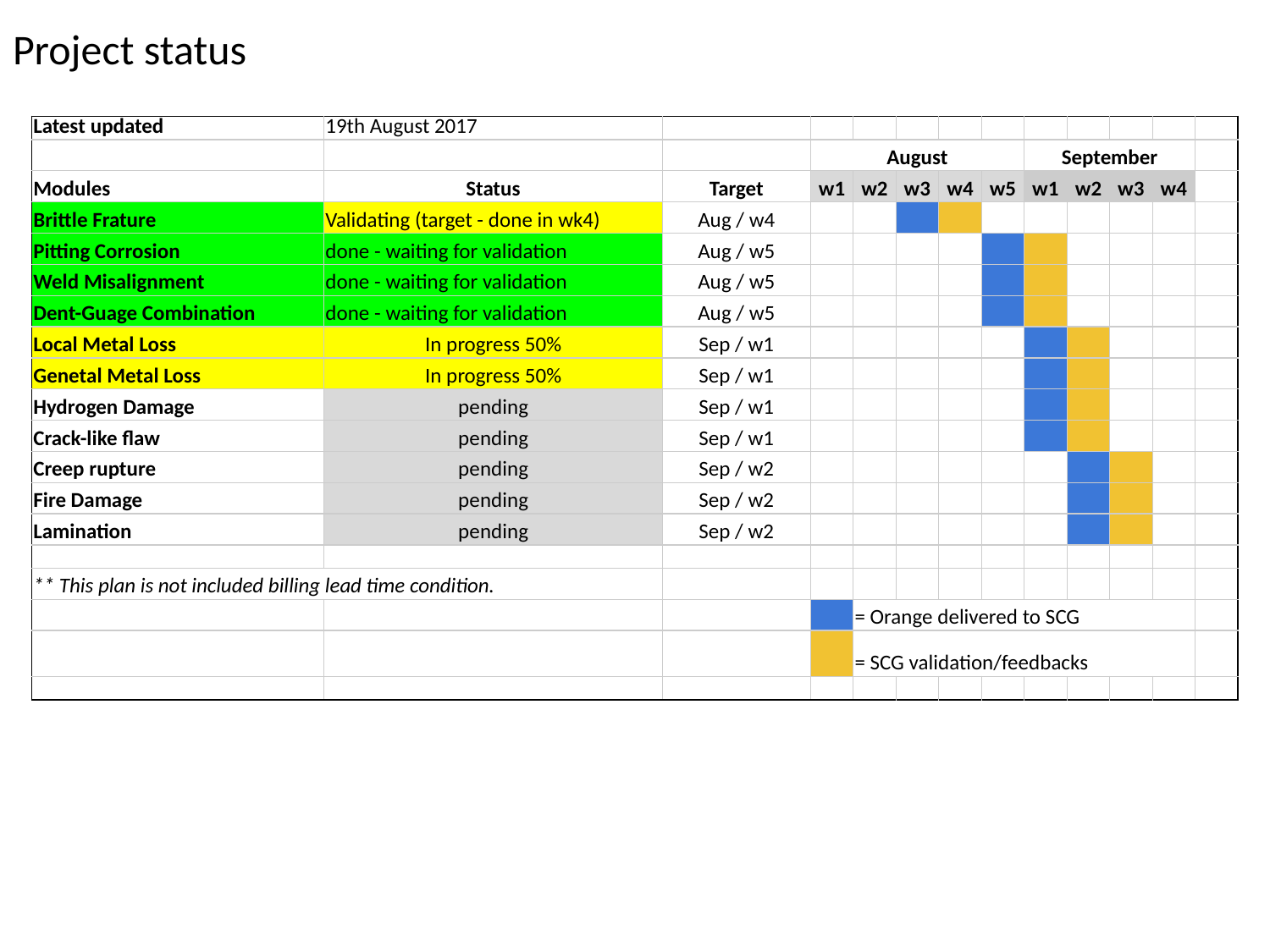

# Project status
| Latest updated | 19th August 2017 |  |  |  |  |  |  |  |  |  |  |  |
| --- | --- | --- | --- | --- | --- | --- | --- | --- | --- | --- | --- | --- |
|  |  |  | August |  |  |  |  | September |  |  |  |  |
| Modules | Status | Target | w1 | w2 | w3 | w4 | w5 | w1 | w2 | w3 | w4 |  |
| Brittle Frature | Validating (target - done in wk4) | Aug / w4 |  |  |  |  |  |  |  |  |  |  |
| Pitting Corrosion | done - waiting for validation | Aug / w5 |  |  |  |  |  |  |  |  |  |  |
| Weld Misalignment | done - waiting for validation | Aug / w5 |  |  |  |  |  |  |  |  |  |  |
| Dent-Guage Combination | done - waiting for validation | Aug / w5 |  |  |  |  |  |  |  |  |  |  |
| Local Metal Loss | In progress 50% | Sep / w1 |  |  |  |  |  |  |  |  |  |  |
| Genetal Metal Loss | In progress 50% | Sep / w1 |  |  |  |  |  |  |  |  |  |  |
| Hydrogen Damage | pending | Sep / w1 |  |  |  |  |  |  |  |  |  |  |
| Crack-like flaw | pending | Sep / w1 |  |  |  |  |  |  |  |  |  |  |
| Creep rupture | pending | Sep / w2 |  |  |  |  |  |  |  |  |  |  |
| Fire Damage | pending | Sep / w2 |  |  |  |  |  |  |  |  |  |  |
| Lamination | pending | Sep / w2 |  |  |  |  |  |  |  |  |  |  |
|  |  |  |  |  |  |  |  |  |  |  |  |  |
| \*\* This plan is not included billing lead time condition. |  |  |  |  |  |  |  |  |  |  |  |  |
|  |  |  |  | = Orange delivered to SCG |  |  |  |  |  |  |  |  |
|  |  |  |  | = SCG validation/feedbacks |  |  |  |  |  |  |  |  |
|  |  |  |  |  |  |  |  |  |  |  |  |  |